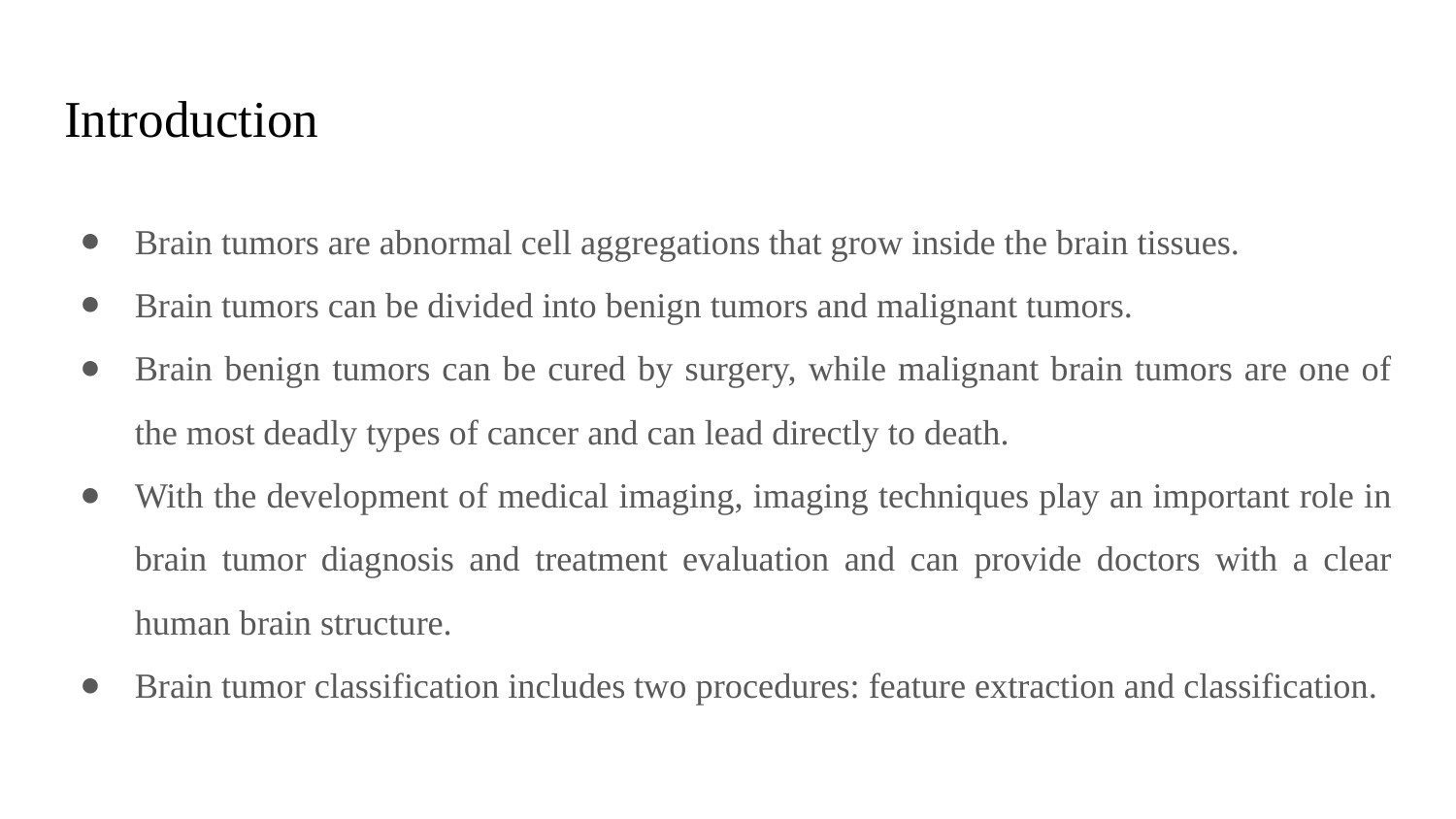

# Introduction

Brain tumors are abnormal cell aggregations that grow inside the brain tissues.
Brain tumors can be divided into benign tumors and malignant tumors.
Brain benign tumors can be cured by surgery, while malignant brain tumors are one of the most deadly types of cancer and can lead directly to death.
With the development of medical imaging, imaging techniques play an important role in brain tumor diagnosis and treatment evaluation and can provide doctors with a clear human brain structure.
Brain tumor classification includes two procedures: feature extraction and classification.